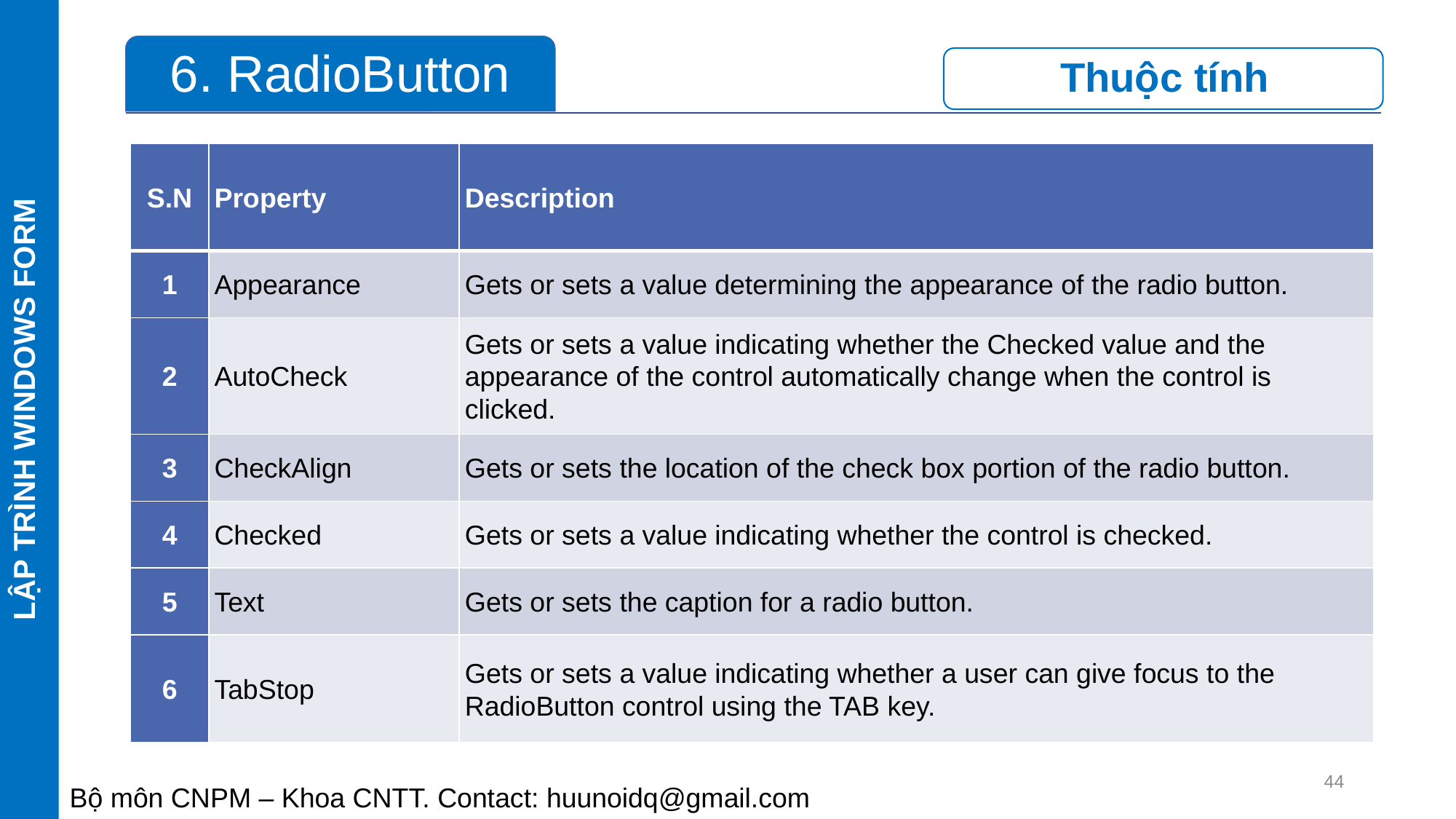

LẬP TRÌNH WINDOWS FORM
6. RadioButton
Thuộc tính
| S.N | Property | Description |
| --- | --- | --- |
| 1 | Appearance | Gets or sets a value determining the appearance of the radio button. |
| 2 | AutoCheck | Gets or sets a value indicating whether the Checked value and the appearance of the control automatically change when the control is clicked. |
| 3 | CheckAlign | Gets or sets the location of the check box portion of the radio button. |
| 4 | Checked | Gets or sets a value indicating whether the control is checked. |
| 5 | Text | Gets or sets the caption for a radio button. |
| 6 | TabStop | Gets or sets a value indicating whether a user can give focus to the RadioButton control using the TAB key. |
44
Bộ môn CNPM – Khoa CNTT. Contact: huunoidq@gmail.com